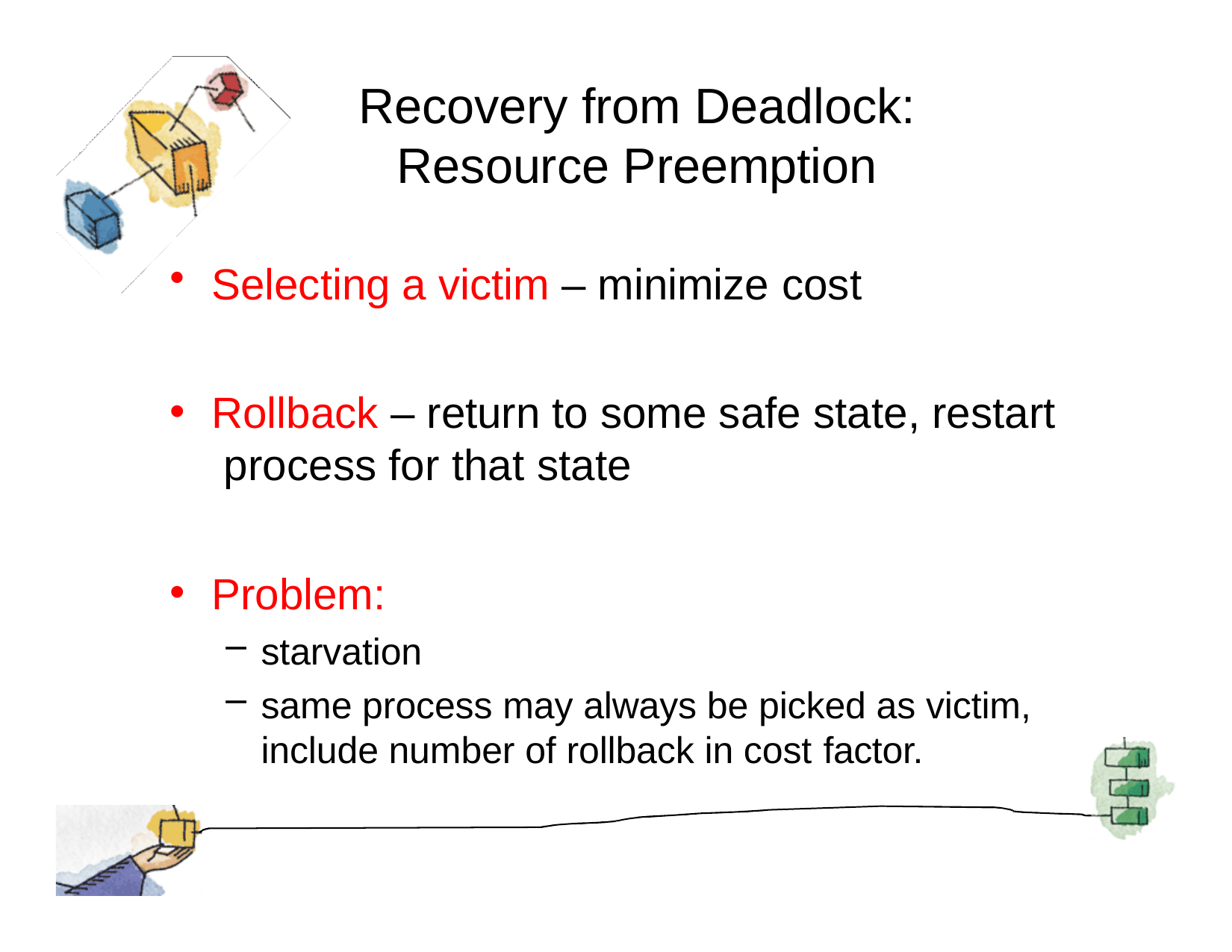

# Recovery from Deadlock:  Resource Preemption

Selecting a victim – minimize cost

Rollback – return to some safe state, restart  process for that state

Problem:
starvation
same process may always be picked as victim,  include number of rollback in cost factor.